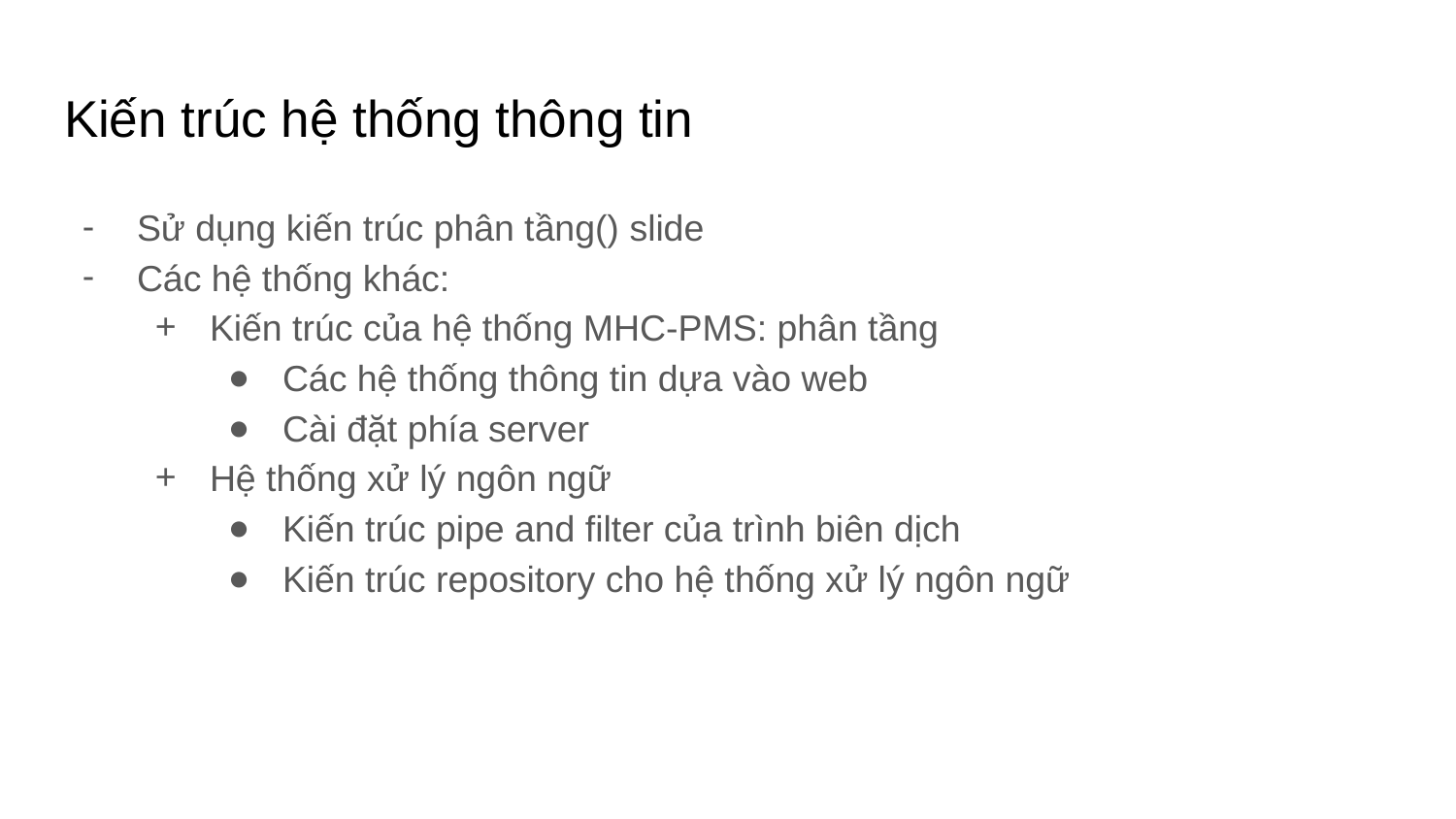

# Kiến trúc hệ thống thông tin
Sử dụng kiến trúc phân tầng() slide
Các hệ thống khác:
Kiến trúc của hệ thống MHC-PMS: phân tầng
Các hệ thống thông tin dựa vào web
Cài đặt phía server
Hệ thống xử lý ngôn ngữ
Kiến trúc pipe and filter của trình biên dịch
Kiến trúc repository cho hệ thống xử lý ngôn ngữ